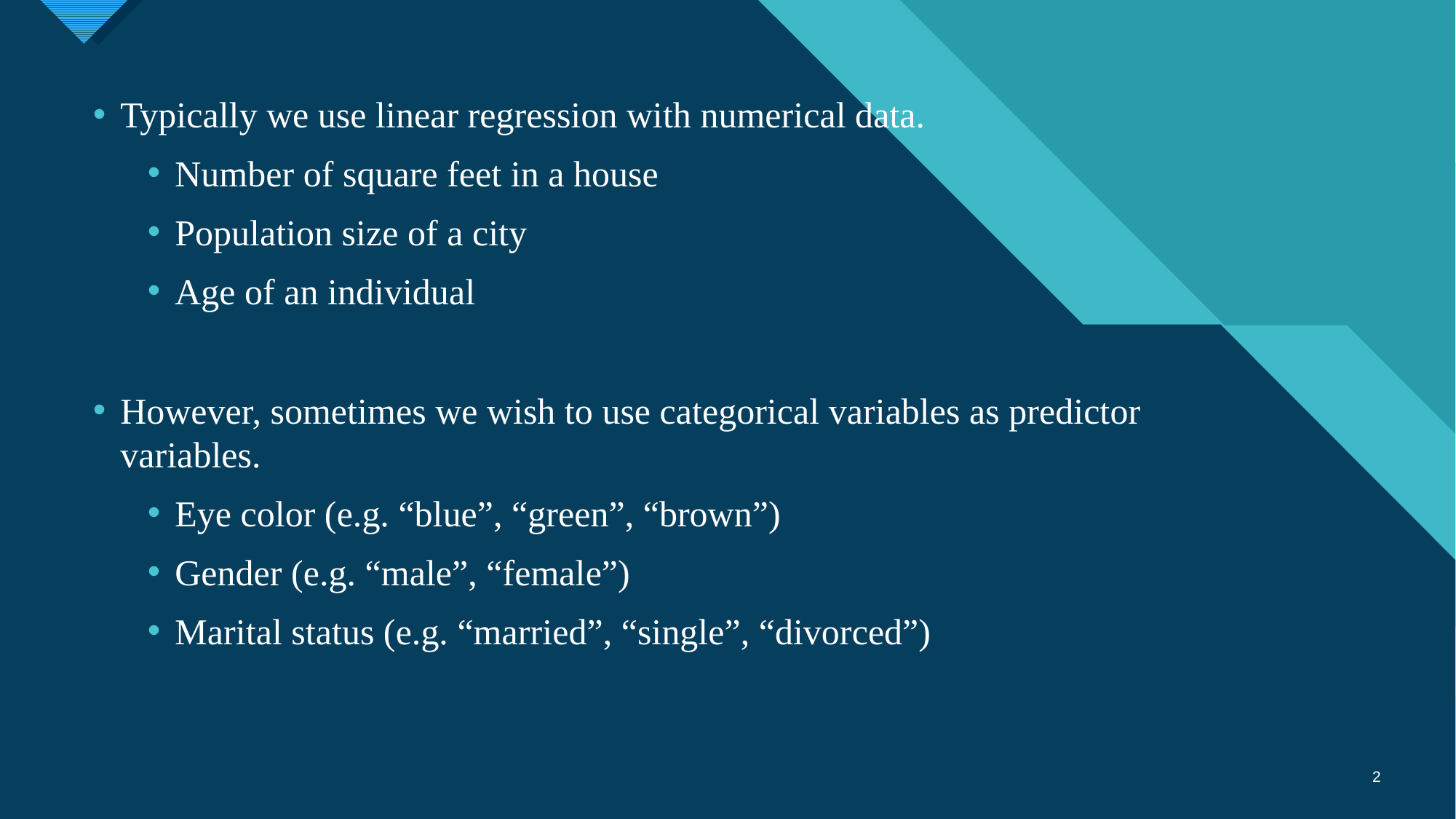

Typically we use linear regression with numerical data.
Number of square feet in a house
Population size of a city
Age of an individual

However, sometimes we wish to use categorical variables as predictor variables.
Eye color (e.g. “blue”, “green”, “brown”)
Gender (e.g. “male”, “female”)
Marital status (e.g. “married”, “single”, “divorced”)

2